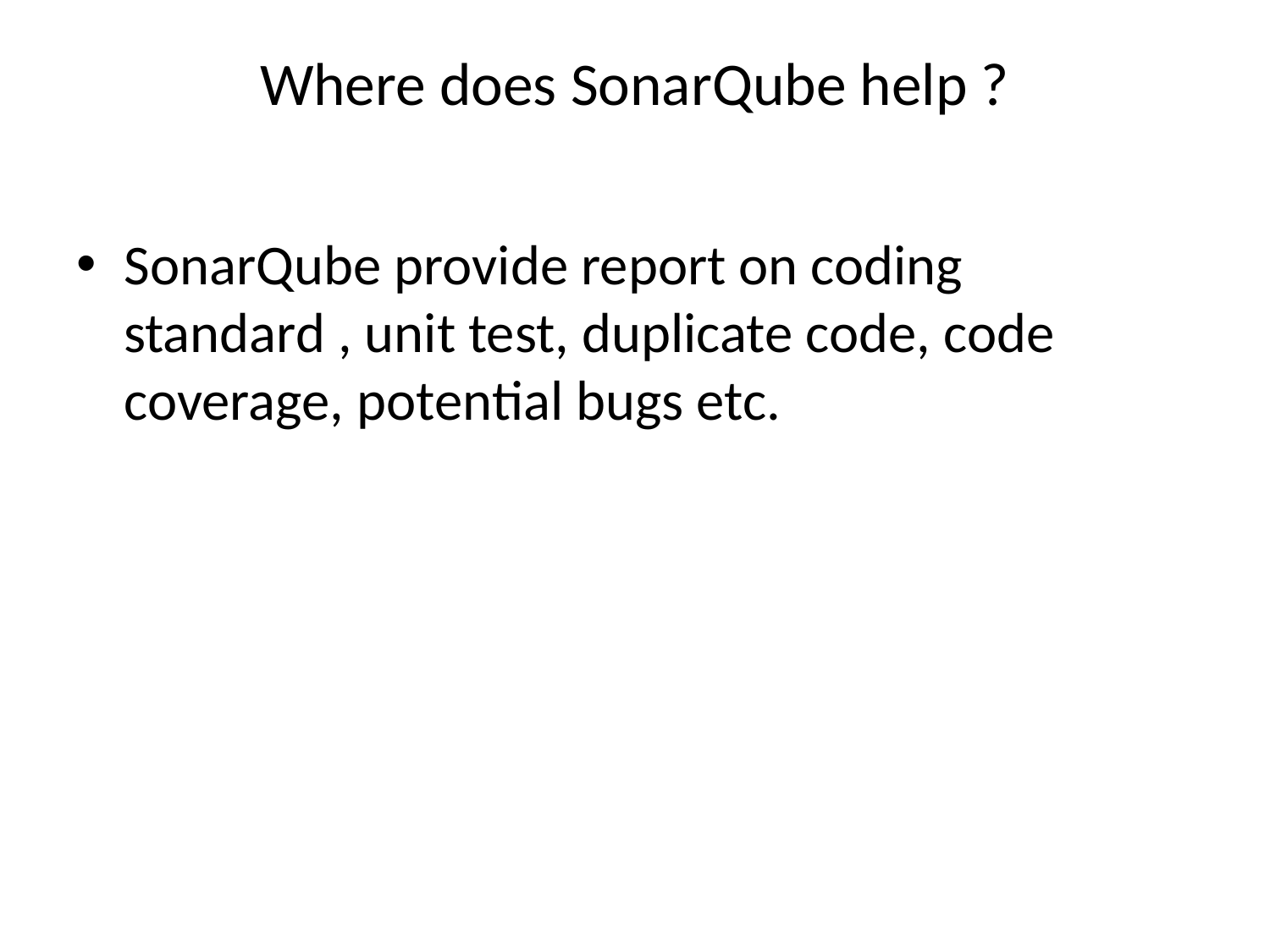

# Where does SonarQube help ?
SonarQube provide report on coding standard , unit test, duplicate code, code coverage, potential bugs etc.